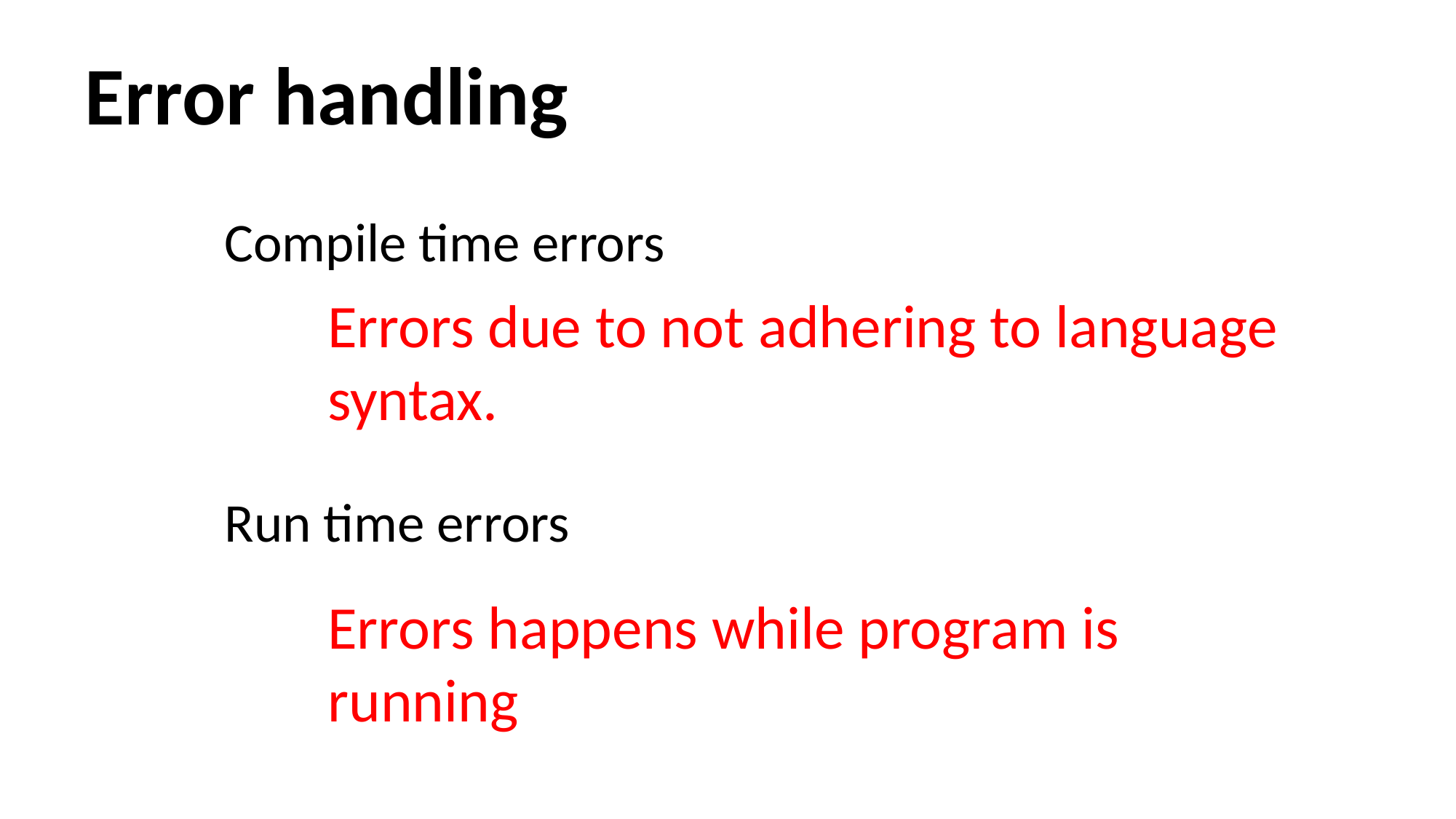

# Error handling
Compile time errors
Errors due to not adhering to language syntax.
Run time errors
Errors happens while program is running